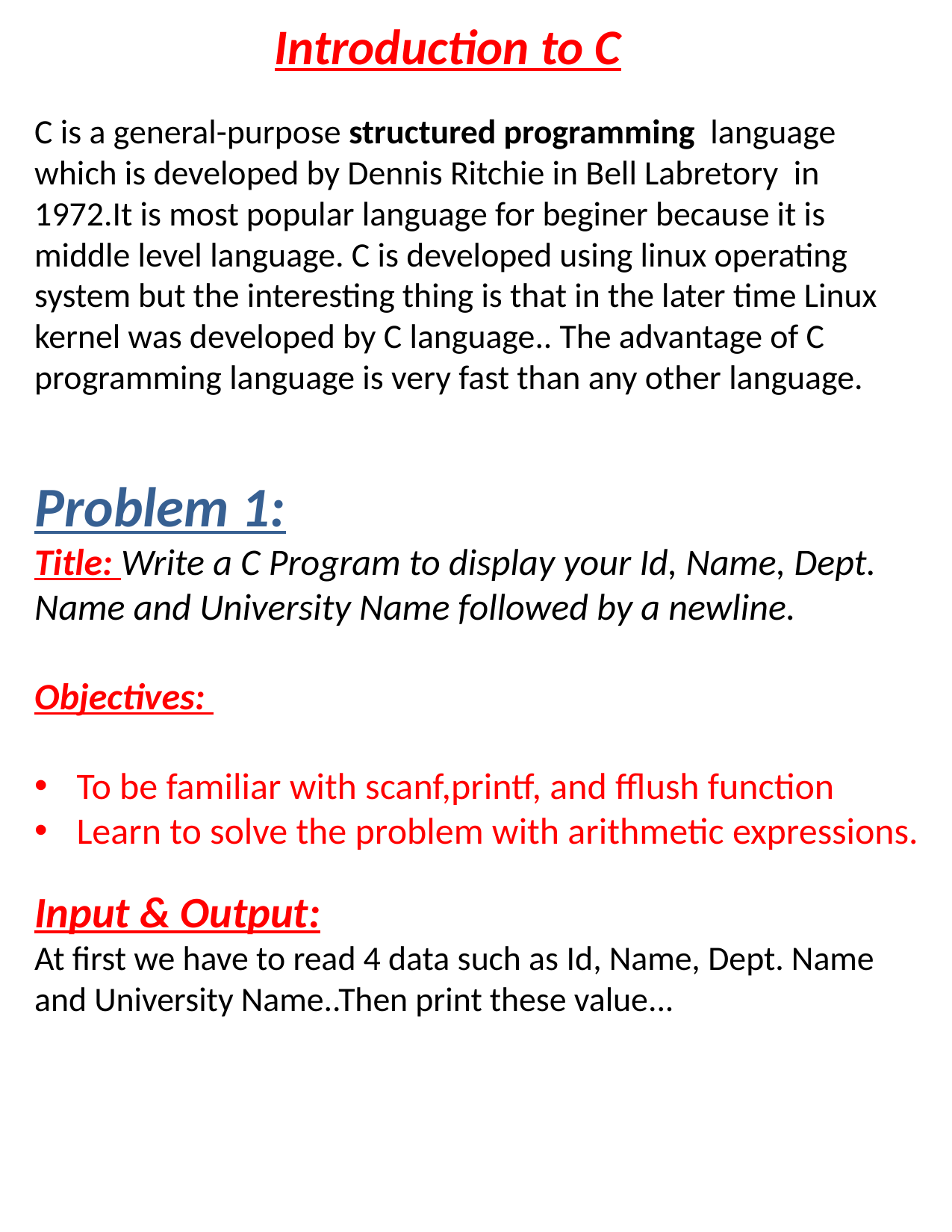

Introduction to C
C is a general-purpose structured programming  language which is developed by Dennis Ritchie in Bell Labretory  in 1972.It is most popular language for beginer because it is middle level language. C is developed using linux operating system but the interesting thing is that in the later time Linux kernel was developed by C language.. The advantage of C programming language is very fast than any other language.
Problem 1:
Title: Write a C Program to display your Id, Name, Dept. Name and University Name followed by a newline.

Objectives:

To be familiar with scanf,printf, and fflush function
Learn to solve the problem with arithmetic expressions.

Input & Output:
At first we have to read 4 data such as Id, Name, Dept. Name and University Name..Then print these value...